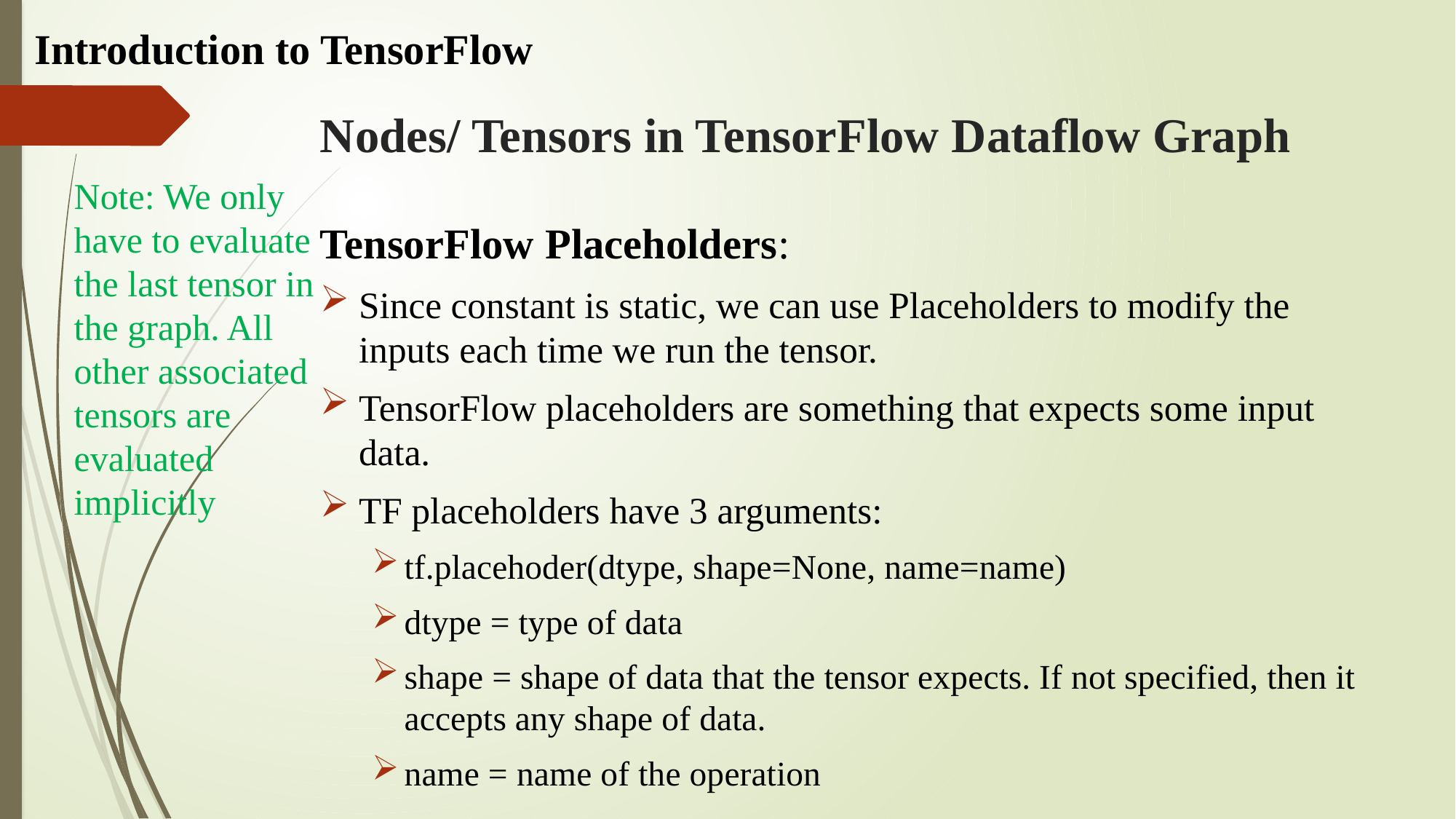

Introduction to TensorFlow
# Nodes/ Tensors in TensorFlow Dataflow Graph
Note: We only have to evaluate the last tensor in the graph. All other associated tensors are evaluated implicitly

TensorFlow Placeholders:
Since constant is static, we can use Placeholders to modify the inputs each time we run the tensor.
TensorFlow placeholders are something that expects some input data.
TF placeholders have 3 arguments:
tf.placehoder(dtype, shape=None, name=name)
dtype = type of data
shape = shape of data that the tensor expects. If not specified, then it accepts any shape of data.
name = name of the operation